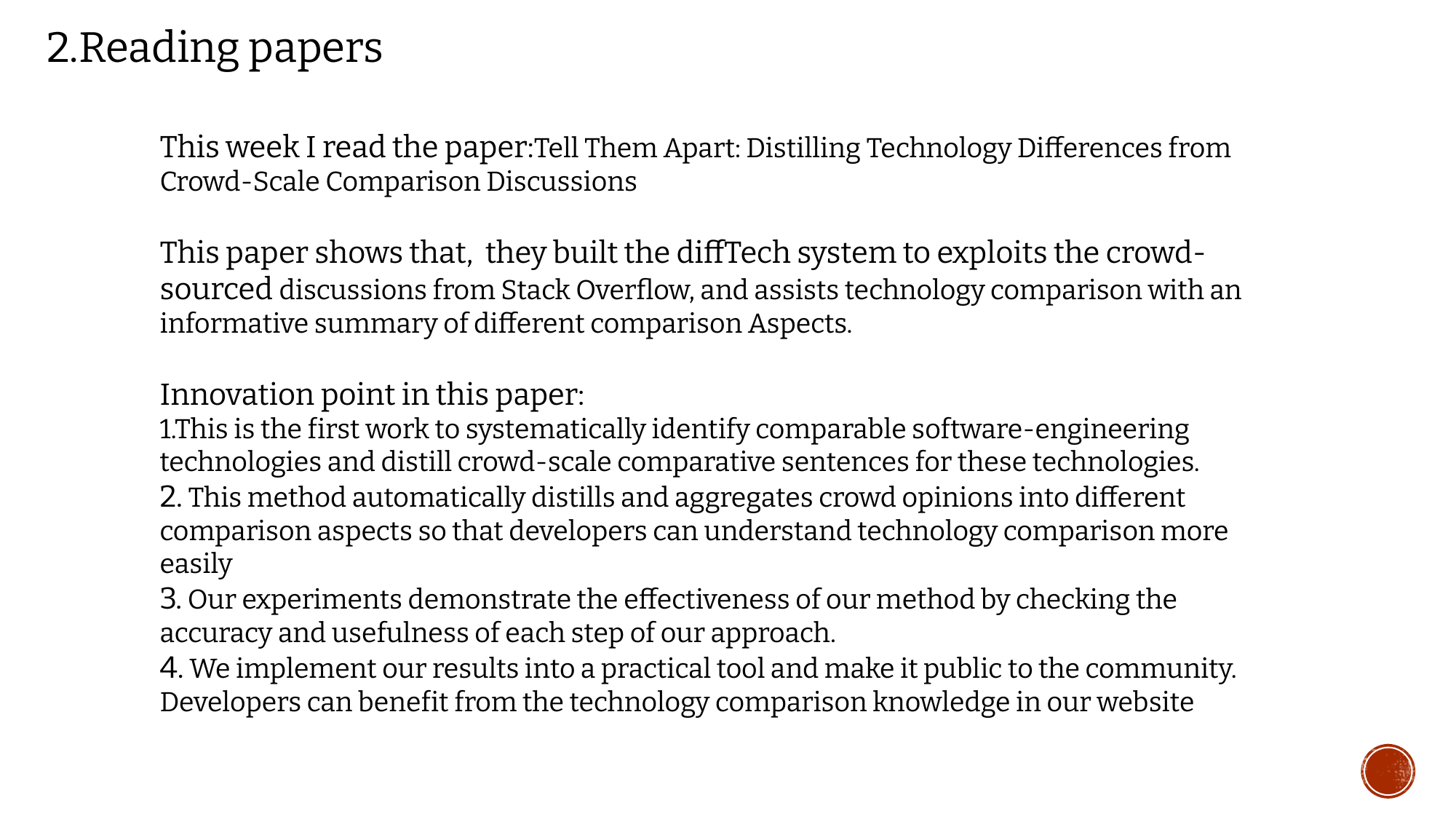

2.Reading papers
This week I read the paper:Tell Them Apart: Distilling Technology Differences from
Crowd-Scale Comparison Discussions

This paper shows that,  they built the diffTech system to exploits the crowd-sourced discussions from Stack Overflow, and assists technology comparison with an informative summary of different comparison Aspects.

Innovation point in this paper:
1.This is the first work to systematically identify comparable software-engineering technologies and distill crowd-scale comparative sentences for these technologies.
2. This method automatically distills and aggregates crowd opinions into different comparison aspects so that developers can understand technology comparison more easily
3. Our experiments demonstrate the effectiveness of our method by checking the accuracy and usefulness of each step of our approach.
4. We implement our results into a practical tool and make it public to the community. Developers can benefit from the technology comparison knowledge in our website